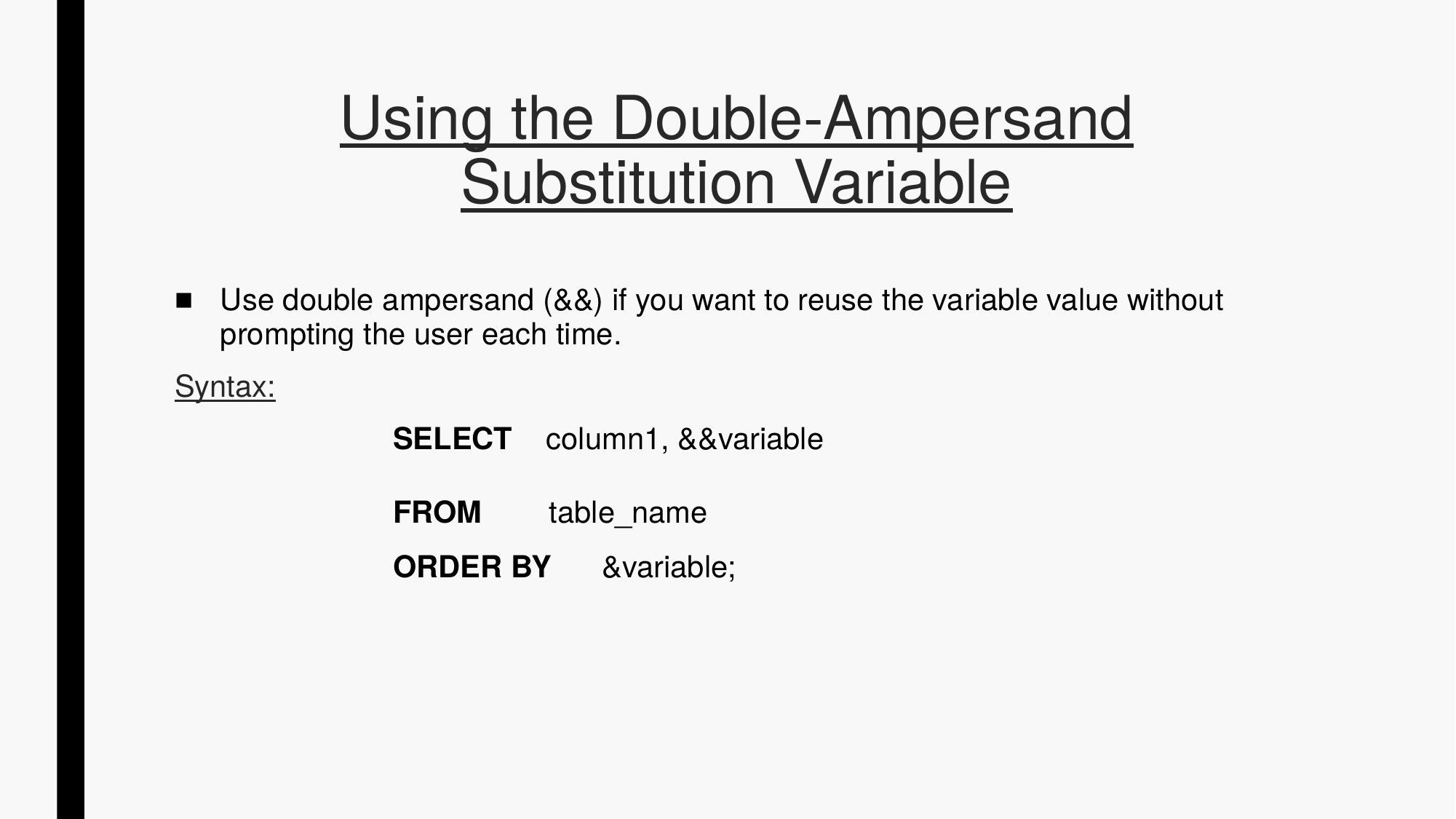

# Using the Double-Ampersand Substitution Variable
Use double ampersand (&&) if you want to reuse the variable value without prompting the user each time.
Syntax:
		SELECT    column1, &&variable
		FROM        table_name
		ORDER BY      &variable;